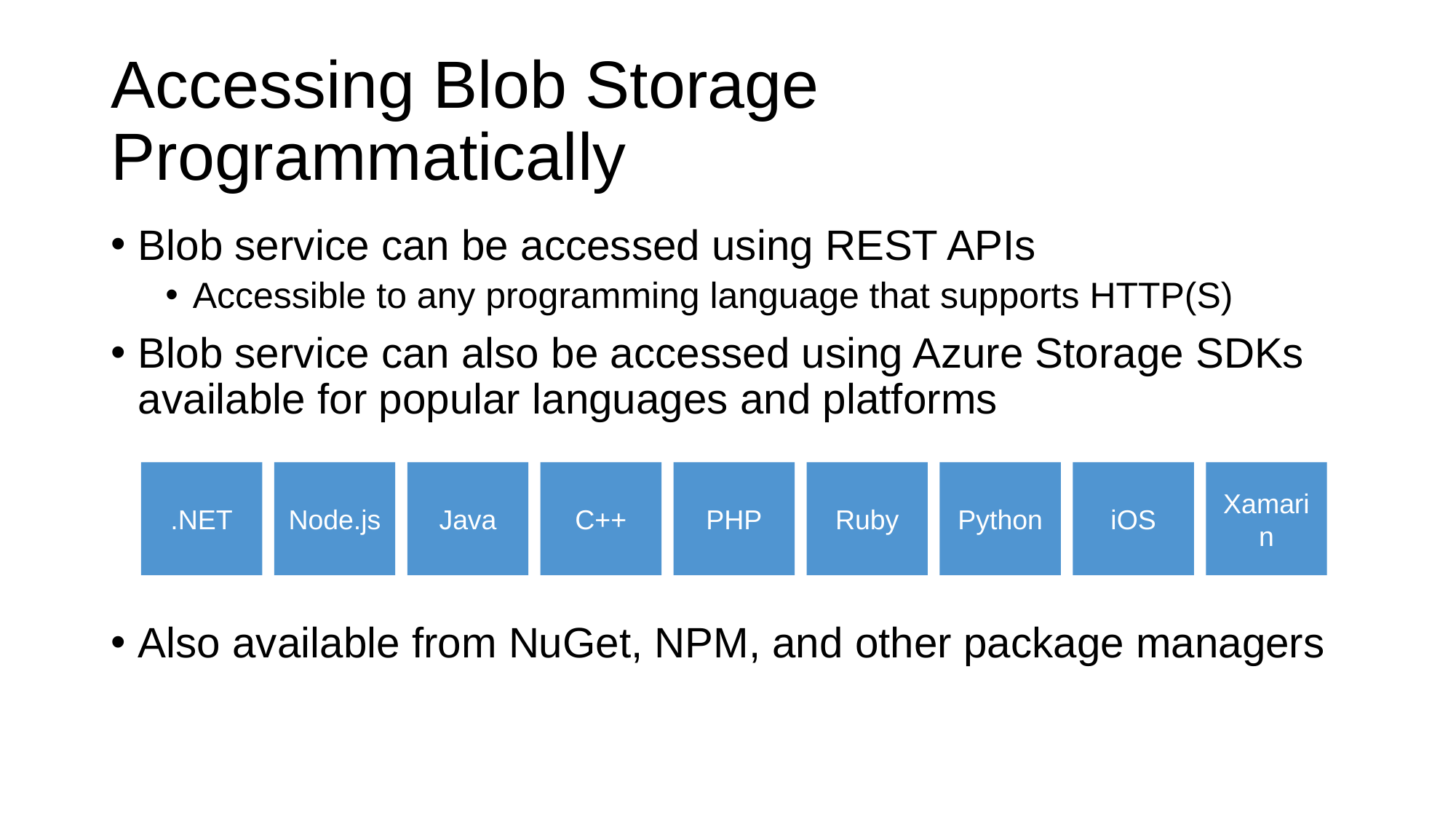

# Accessing Blob Storage Programmatically
Blob service can be accessed using REST APIs
Accessible to any programming language that supports HTTP(S)
Blob service can also be accessed using Azure Storage SDKs available for popular languages and platforms

Also available from NuGet, NPM, and other package managers
.NET
Node.js
Java
C++
PHP
Ruby
Python
iOS
Xamarin